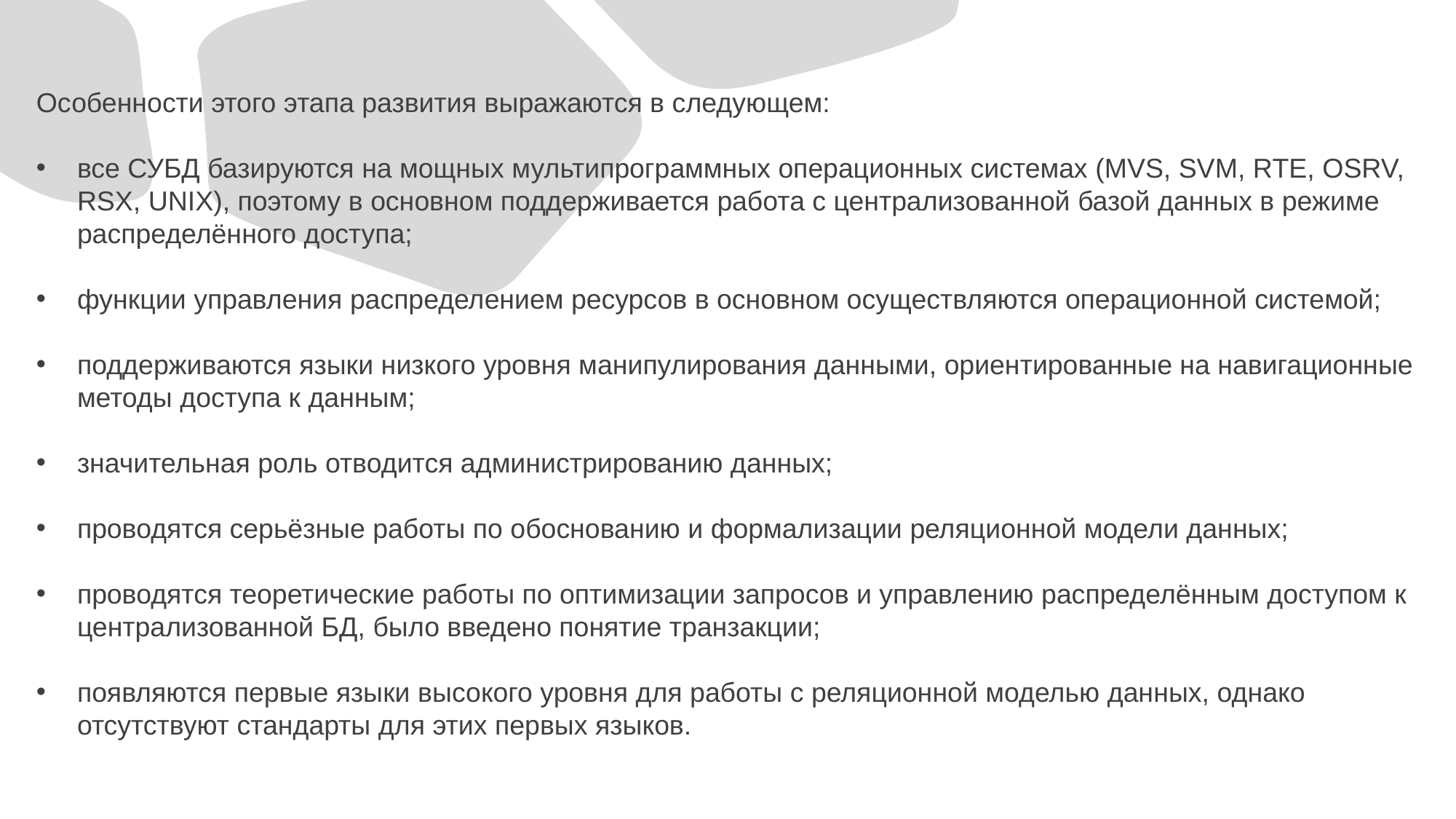

Особенности этого этапа развития выражаются в следующем:

все СУБД базируются на мощных мультипрограммных операционных системах (MVS, SVM, RTE, OSRV, RSX, UNIX), поэтому в основном поддерживается работа с централизованной базой данных в режиме распределённого доступа;

функции управления распределением ресурсов в основном осуществляются операционной системой;

поддерживаются языки низкого уровня манипулирования данными, ориентированные на навигационные методы доступа к данным;

значительная роль отводится администрированию данных;

проводятся серьёзные работы по обоснованию и формализации реляционной модели данных;

проводятся теоретические работы по оптимизации запросов и управлению распределённым доступом к централизованной БД, было введено понятие транзакции;

появляются первые языки высокого уровня для работы с реляционной моделью данных, однако отсутствуют стандарты для этих первых языков.